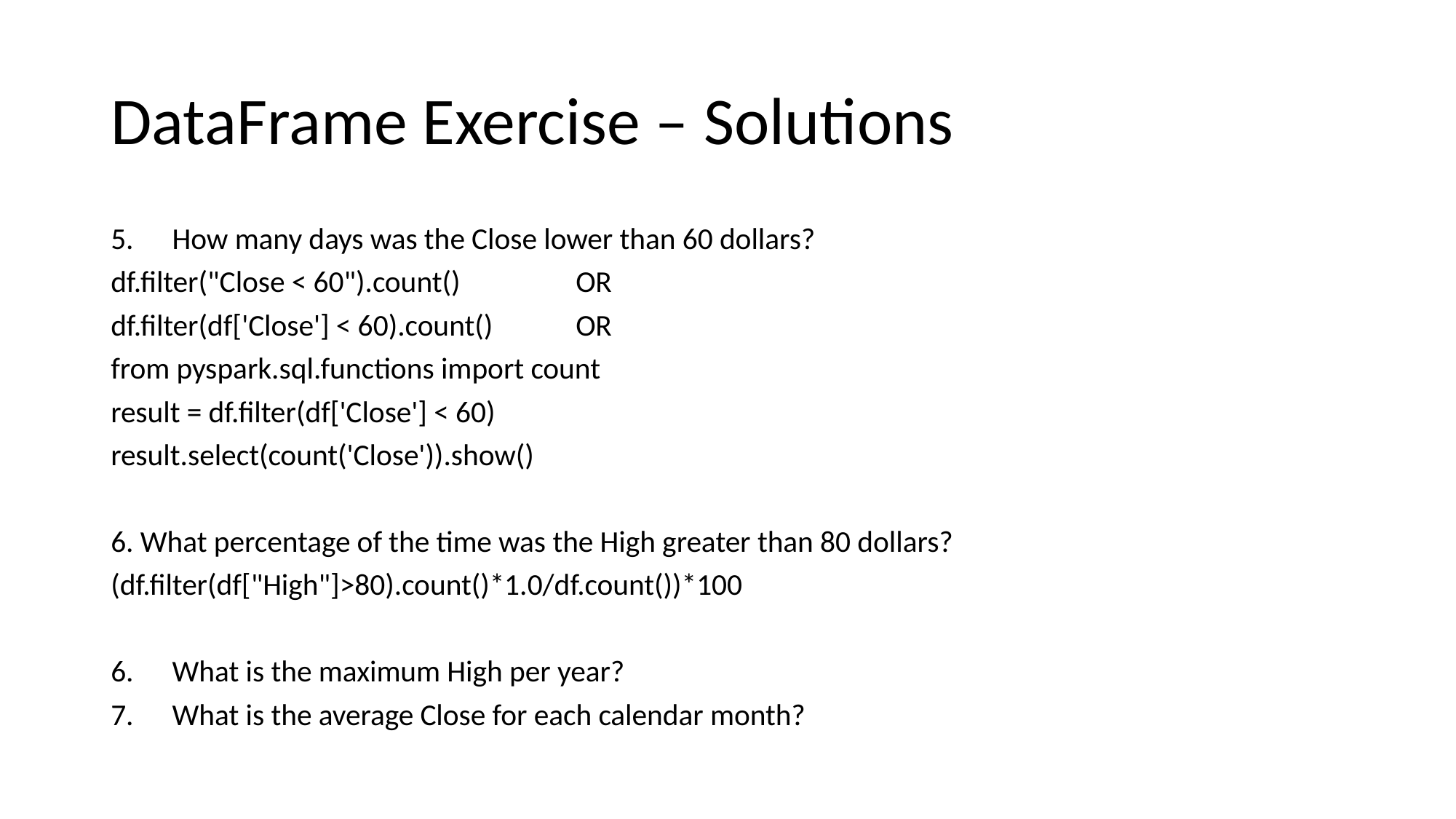

# DataFrame Exercise – Solutions
How many days was the Close lower than 60 dollars?
df.filter("Close < 60").count()			OR
df.filter(df['Close'] < 60).count()			OR
from pyspark.sql.functions import count
result = df.filter(df['Close'] < 60)
result.select(count('Close')).show()

6. What percentage of the time was the High greater than 80 dollars?
(df.filter(df["High"]>80).count()*1.0/df.count())*100

What is the maximum High per year?
What is the average Close for each calendar month?